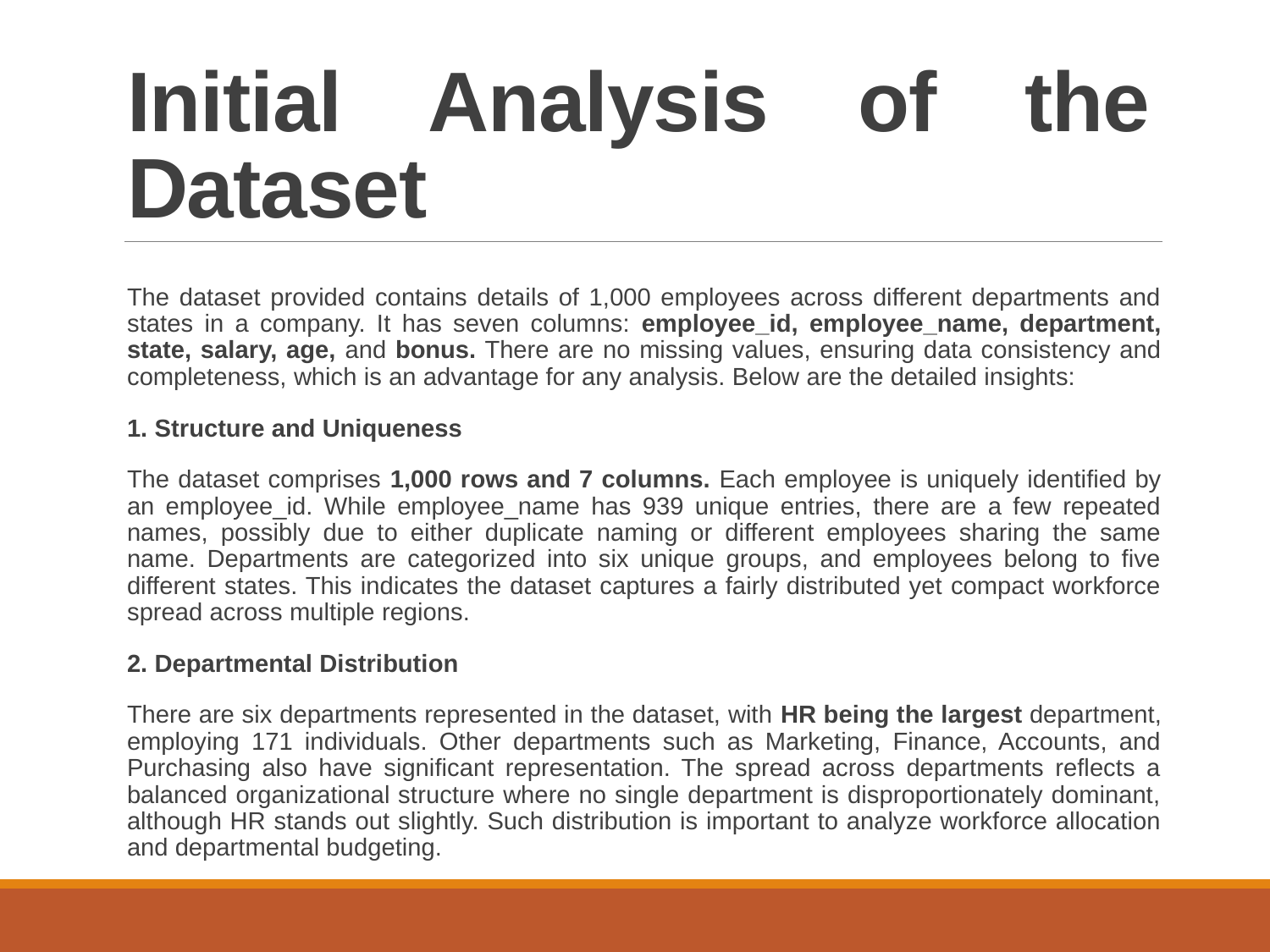

# Initial Analysis of the Dataset
The dataset provided contains details of 1,000 employees across different departments and states in a company. It has seven columns: employee_id, employee_name, department, state, salary, age, and bonus. There are no missing values, ensuring data consistency and completeness, which is an advantage for any analysis. Below are the detailed insights:
1. Structure and Uniqueness
The dataset comprises 1,000 rows and 7 columns. Each employee is uniquely identified by an employee_id. While employee_name has 939 unique entries, there are a few repeated names, possibly due to either duplicate naming or different employees sharing the same name. Departments are categorized into six unique groups, and employees belong to five different states. This indicates the dataset captures a fairly distributed yet compact workforce spread across multiple regions.
2. Departmental Distribution
There are six departments represented in the dataset, with HR being the largest department, employing 171 individuals. Other departments such as Marketing, Finance, Accounts, and Purchasing also have significant representation. The spread across departments reflects a balanced organizational structure where no single department is disproportionately dominant, although HR stands out slightly. Such distribution is important to analyze workforce allocation and departmental budgeting.